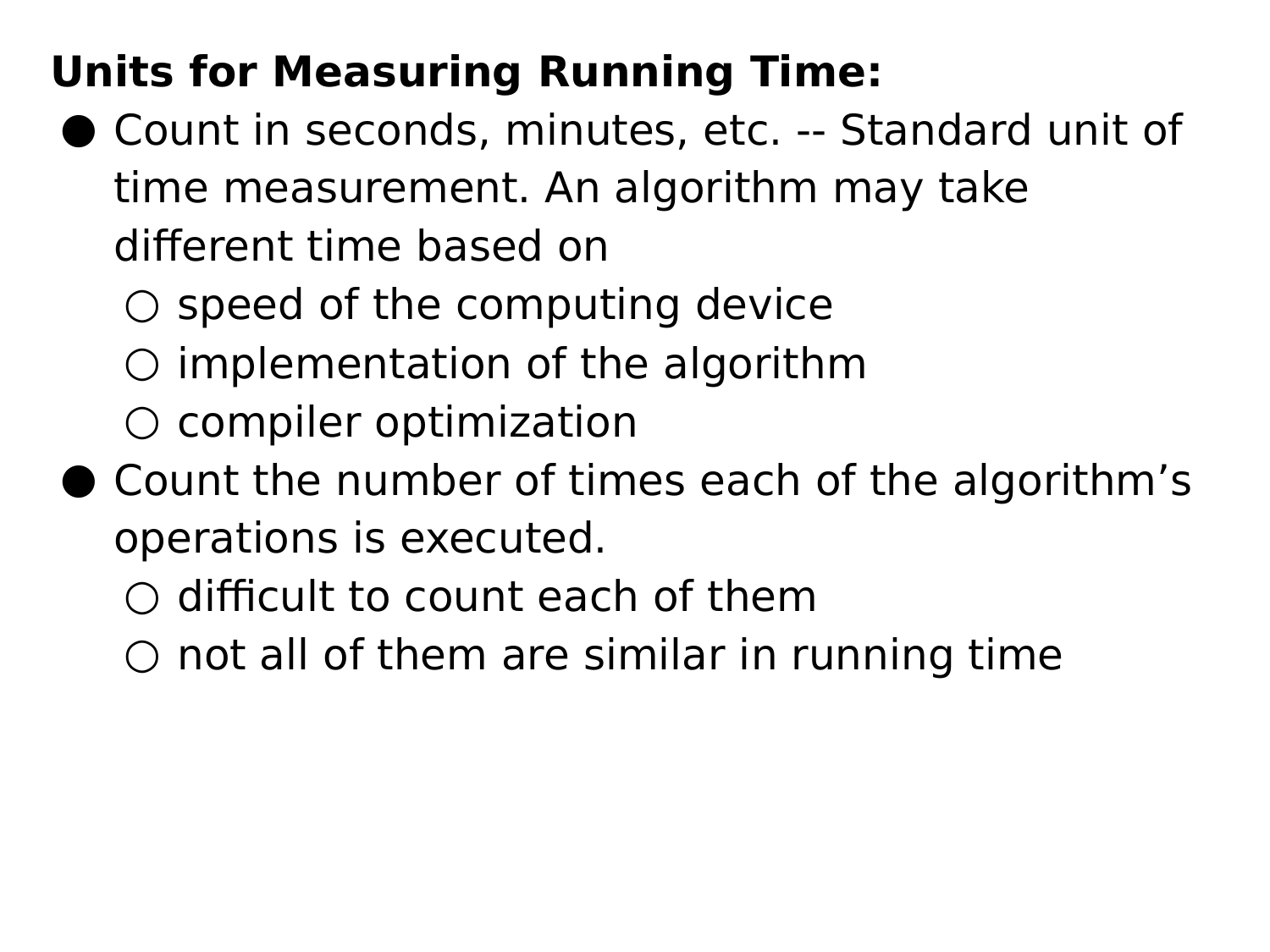

Units for Measuring Running Time:
Count in seconds, minutes, etc. -- Standard unit of time measurement. An algorithm may take different time based on
speed of the computing device
implementation of the algorithm
compiler optimization
Count the number of times each of the algorithm’s operations is executed.
difficult to count each of them
not all of them are similar in running time